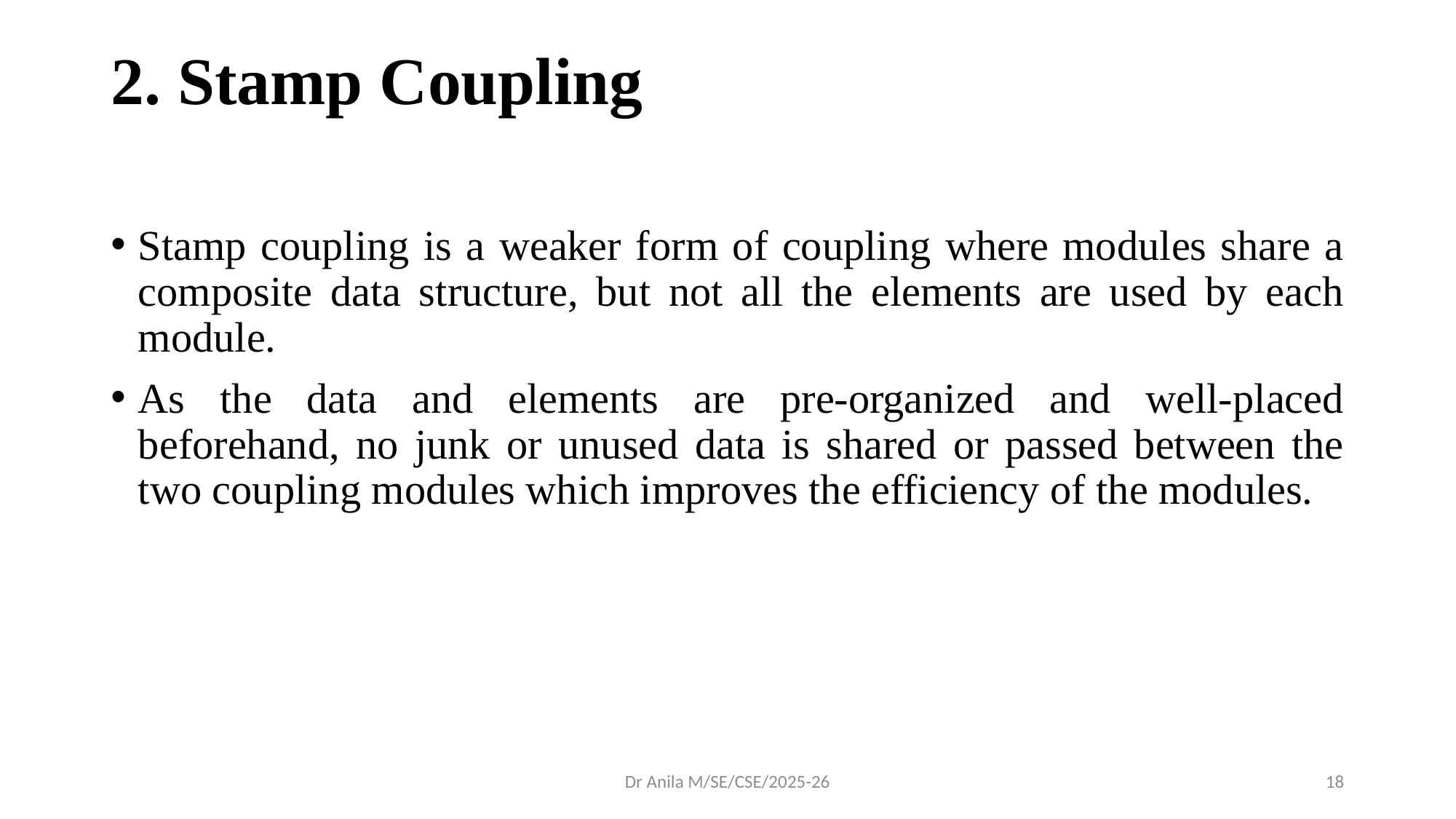

# 2. Stamp Coupling
Stamp coupling is a weaker form of coupling where modules share a composite data structure, but not all the elements are used by each module.
As the data and elements are pre-organized and well-placed beforehand, no junk or unused data is shared or passed between the two coupling modules which improves the efficiency of the modules.

Dr Anila M/SE/CSE/2025-26
18